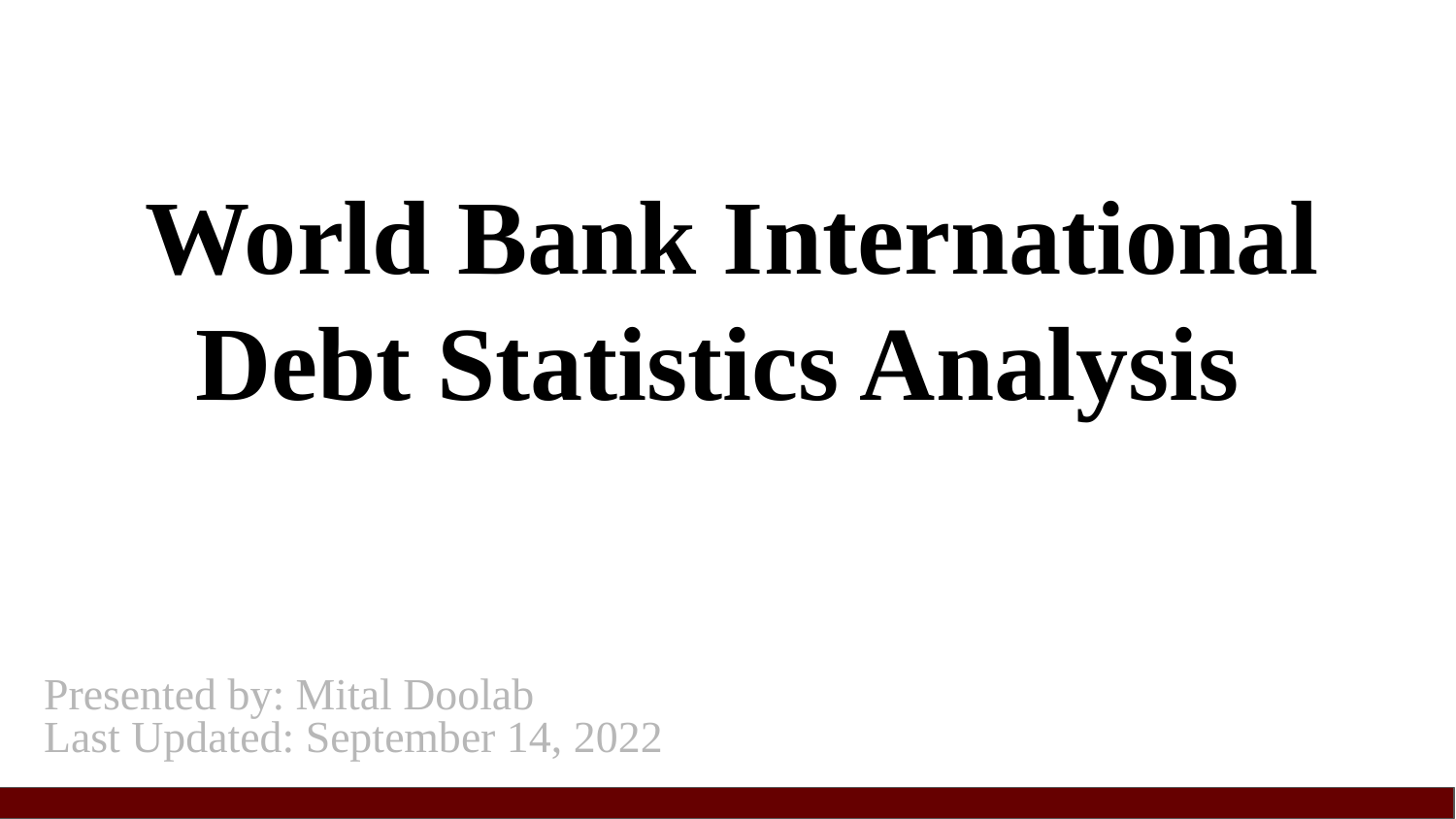

# World Bank International Debt Statistics Analysis
Presented by: Mital Doolab
Last Updated: September 14, 2022